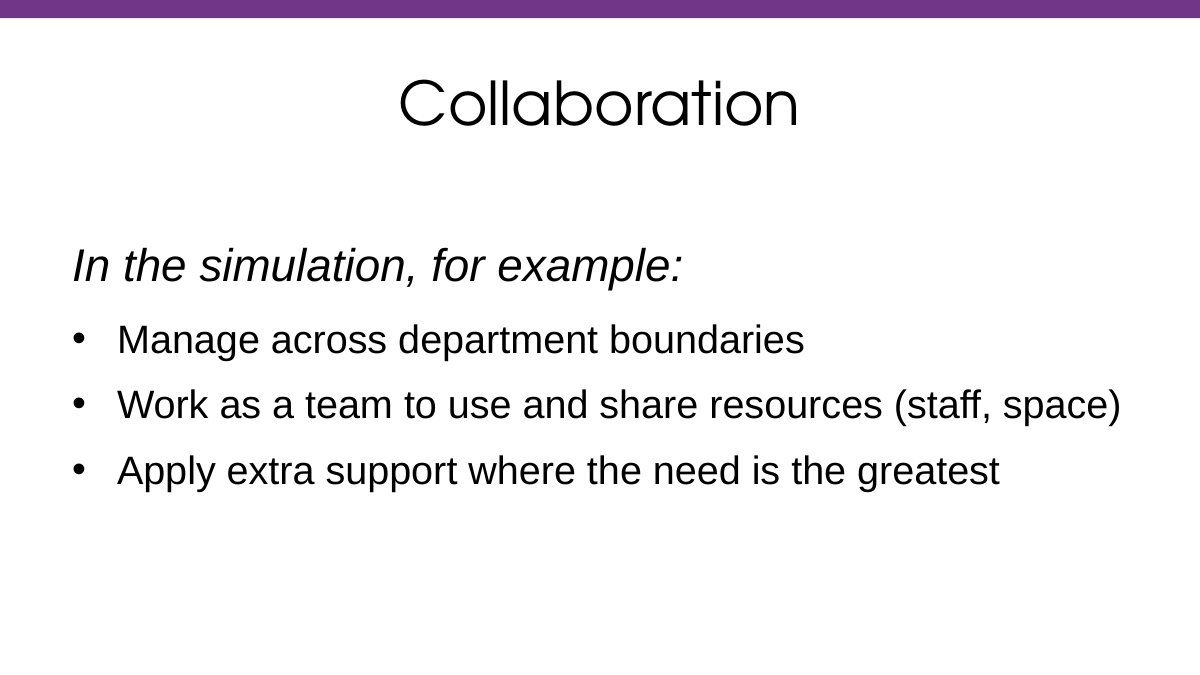

# Collaboration
In the simulation, for example:
Manage across department boundaries
Work as a team to use and share resources (staff, space)
Apply extra support where the need is the greatest